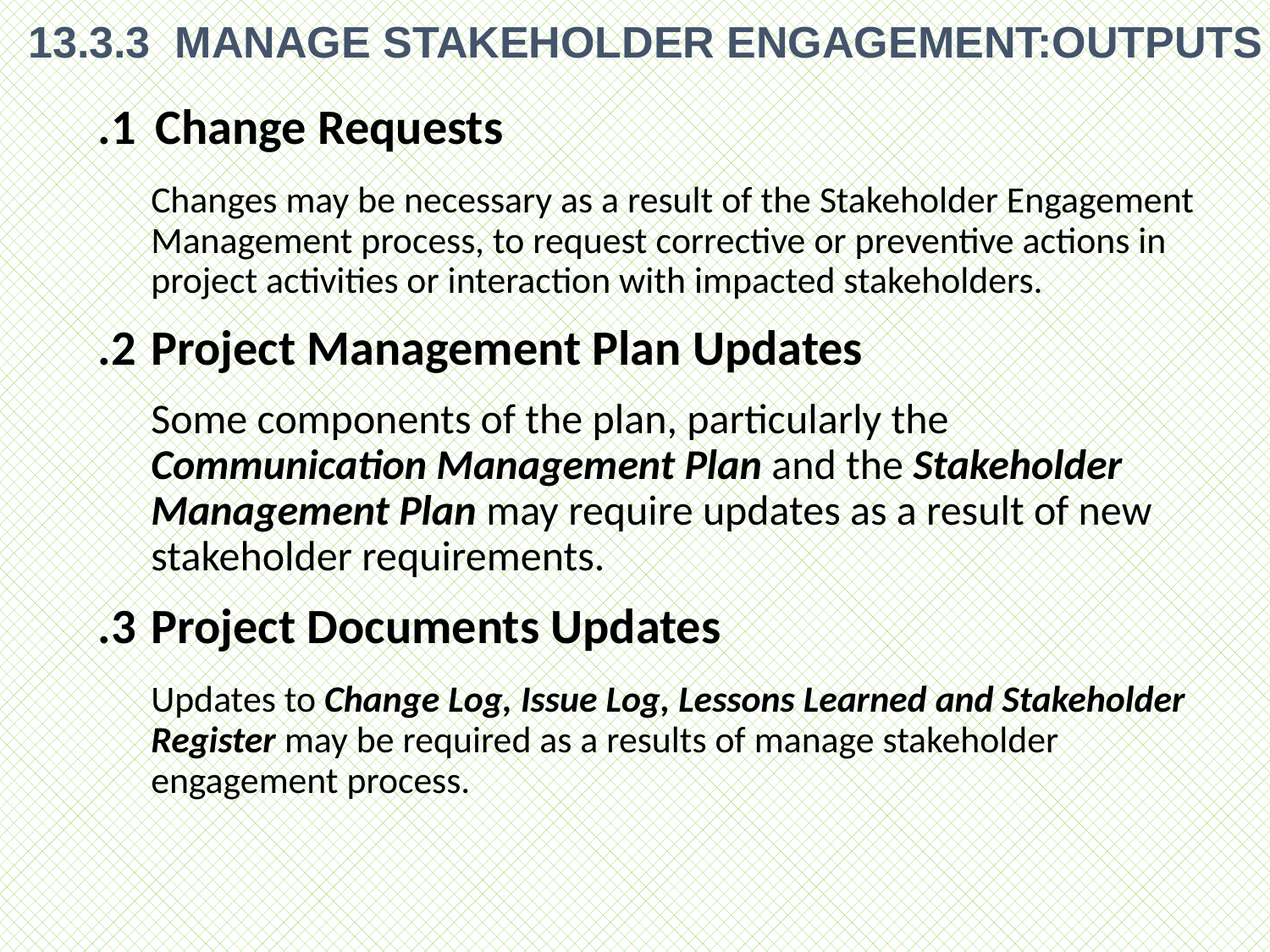

# 13.3.3  MANAGE STAKEHOLDER ENGAGEMENT:OUTPUTS
.1  Change Requests
	Changes may be necessary as a result of the Stakeholder Engagement Management process, to request corrective or preventive actions in project activities or interaction with impacted stakeholders.
.2	Project Management Plan Updates
	Some components of the plan, particularly the Communication Management Plan and the Stakeholder Management Plan may require updates as a result of new stakeholder requirements.
.3	Project Documents Updates
	Updates to Change Log, Issue Log, Lessons Learned and Stakeholder Register may be required as a results of manage stakeholder engagement process.